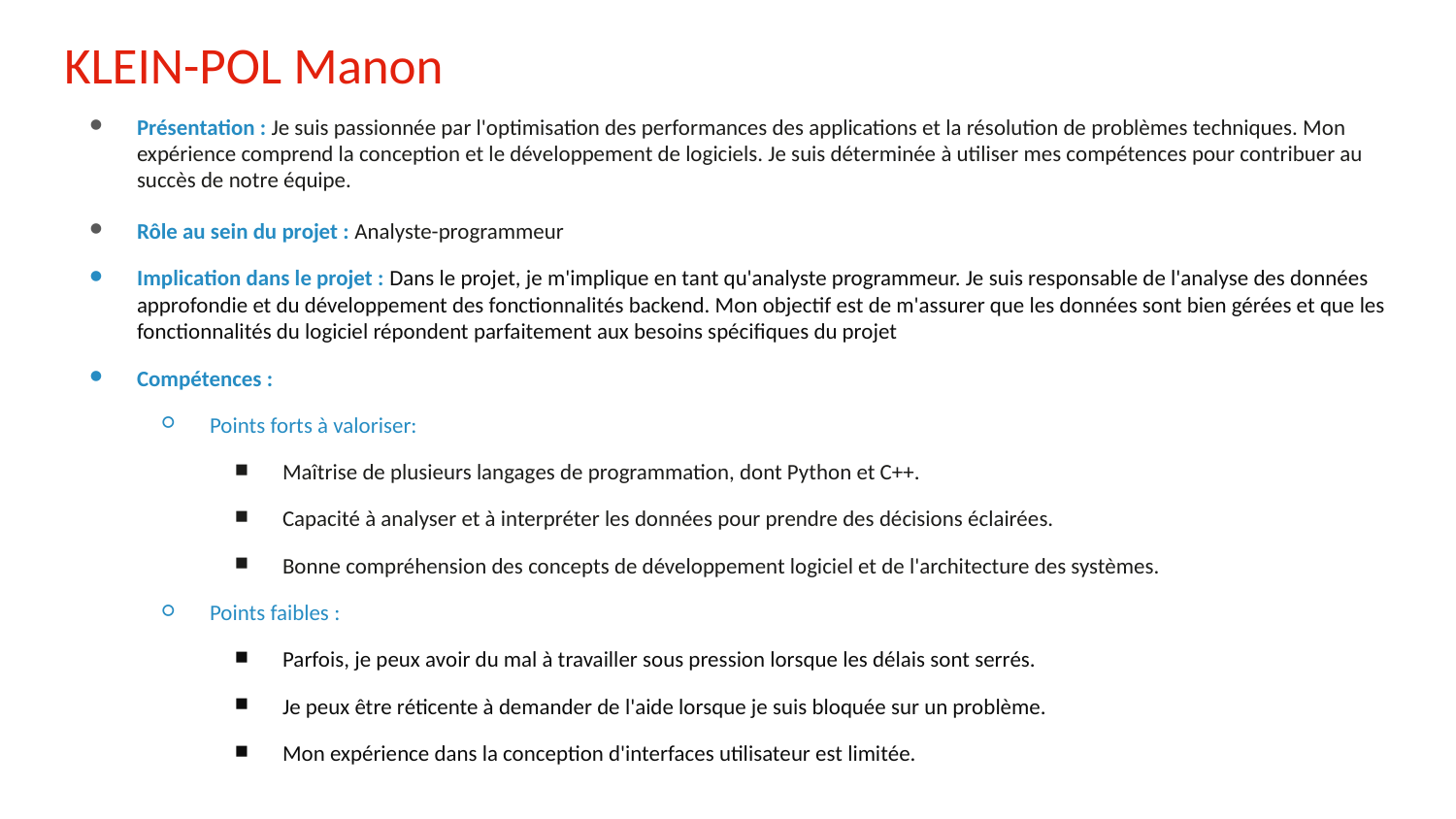

# KLEIN-POL Manon
Présentation : Je suis passionnée par l'optimisation des performances des applications et la résolution de problèmes techniques. Mon expérience comprend la conception et le développement de logiciels. Je suis déterminée à utiliser mes compétences pour contribuer au succès de notre équipe.
Rôle au sein du projet : Analyste-programmeur
Implication dans le projet : Dans le projet, je m'implique en tant qu'analyste programmeur. Je suis responsable de l'analyse des données approfondie et du développement des fonctionnalités backend. Mon objectif est de m'assurer que les données sont bien gérées et que les fonctionnalités du logiciel répondent parfaitement aux besoins spécifiques du projet
Compétences :
Points forts à valoriser:
Maîtrise de plusieurs langages de programmation, dont Python et C++.
Capacité à analyser et à interpréter les données pour prendre des décisions éclairées.
Bonne compréhension des concepts de développement logiciel et de l'architecture des systèmes.
Points faibles :
Parfois, je peux avoir du mal à travailler sous pression lorsque les délais sont serrés.
Je peux être réticente à demander de l'aide lorsque je suis bloquée sur un problème.
Mon expérience dans la conception d'interfaces utilisateur est limitée.